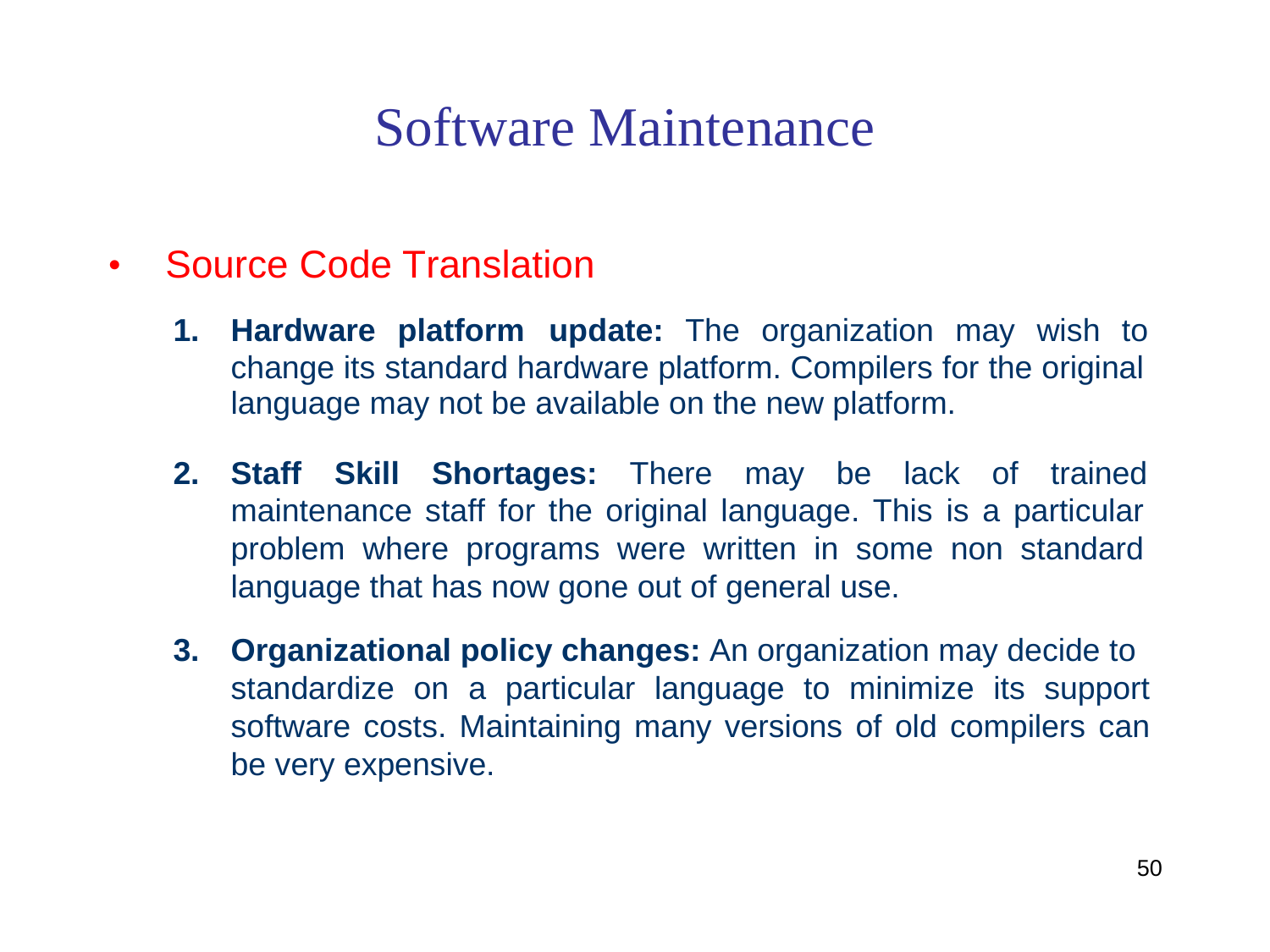

Software Maintenance
•
Source Code Translation
update:  The  organization  may  wish  to
1.
Hardware  platform
change its standard hardware platform. Compilers for the original
language may not be available on the new platform.
Skill   Shortages:   There   may   be   lack   of   trained
2.
Staff
maintenance staff for the original language. This is a particular
problem where programs were written in some non standard language that has now gone out of general use.
Organizational policy changes: An organization may decide to
standardize on a particular language to minimize its support software costs. Maintaining many versions of old compilers can be very expensive.
3.
50